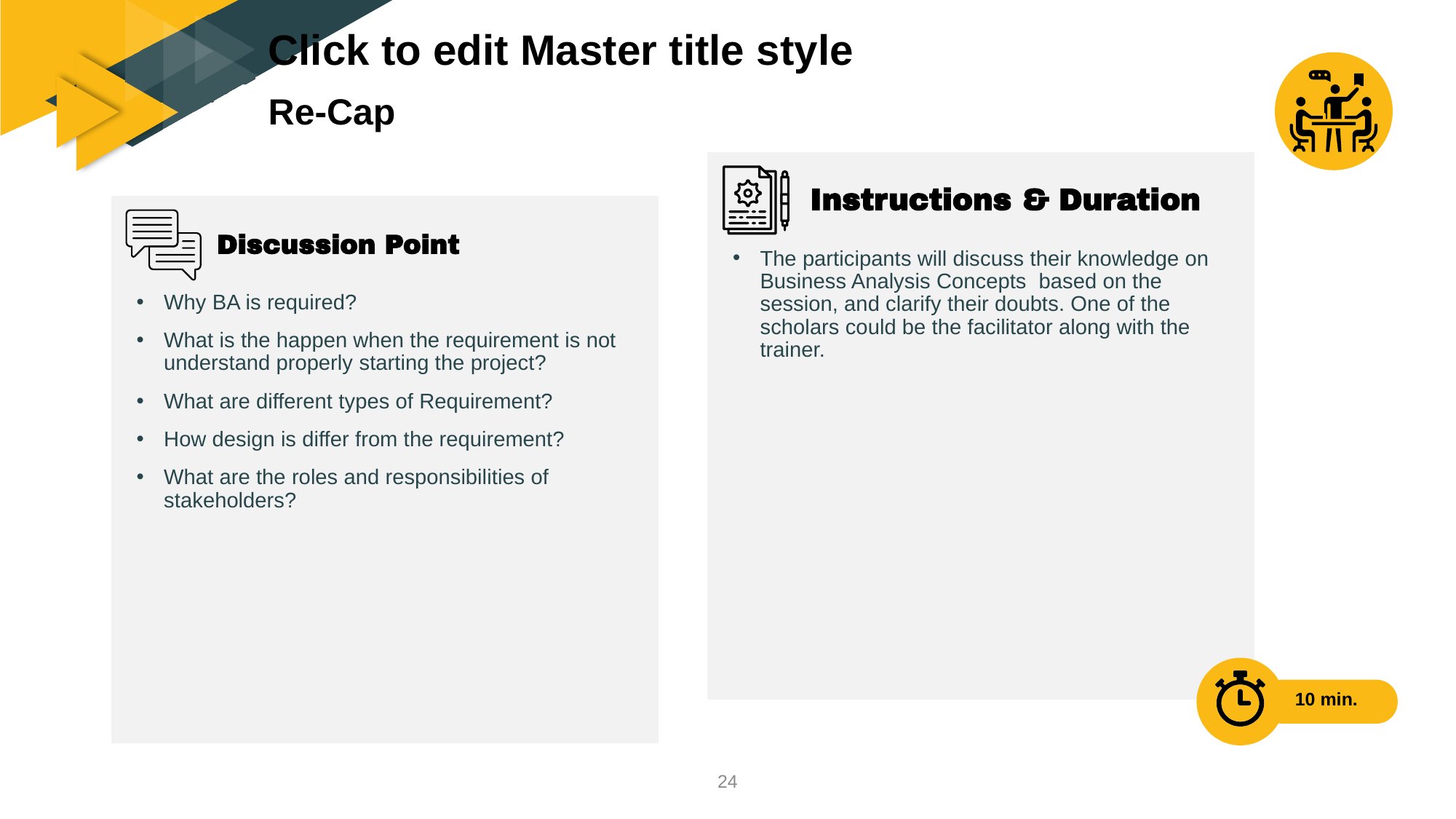

# Re-Cap
The participants will discuss their knowledge on Business Analysis Concepts  based on the session, and clarify their doubts. One of the scholars could be the facilitator along with the trainer.
Why BA is required?
What is the happen when the requirement is not understand properly starting the project?
What are different types of Requirement?
How design is differ from the requirement?
What are the roles and responsibilities of stakeholders?
10 min.
24